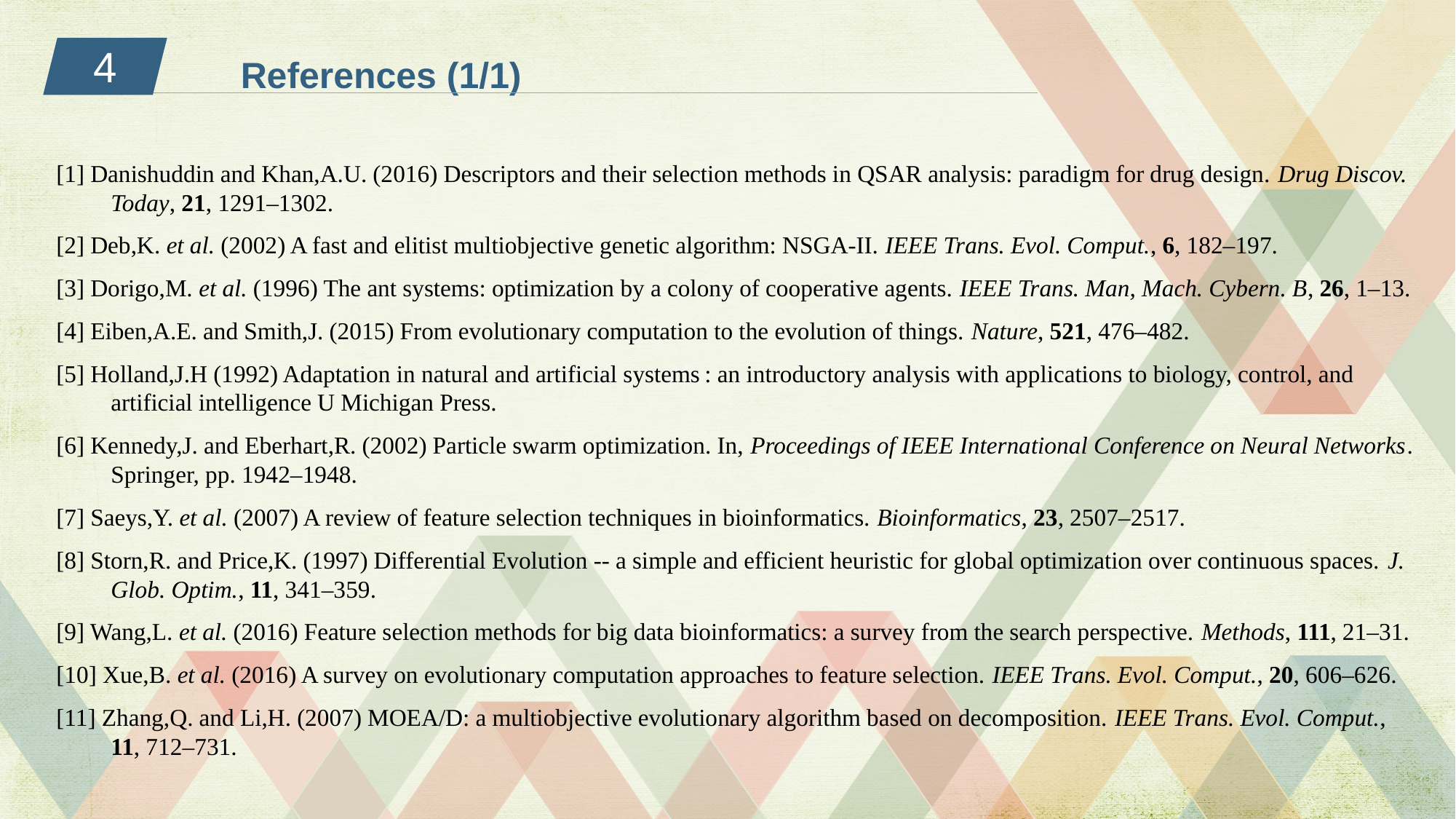

References (1/1)
4

[1] Danishuddin and Khan,A.U. (2016) Descriptors and their selection methods in QSAR analysis: paradigm for drug design. Drug Discov. Today, 21, 1291–1302.
[2] Deb,K. et al. (2002) A fast and elitist multiobjective genetic algorithm: NSGA-II. IEEE Trans. Evol. Comput., 6, 182–197.
[3] Dorigo,M. et al. (1996) The ant systems: optimization by a colony of cooperative agents. IEEE Trans. Man, Mach. Cybern. B, 26, 1–13.
[4] Eiben,A.E. and Smith,J. (2015) From evolutionary computation to the evolution of things. Nature, 521, 476–482.
[5] Holland,J.H (1992) Adaptation in natural and artificial systems : an introductory analysis with applications to biology, control, and artificial intelligence U Michigan Press.
[6] Kennedy,J. and Eberhart,R. (2002) Particle swarm optimization. In, Proceedings of IEEE International Conference on Neural Networks. Springer, pp. 1942–1948.
[7] Saeys,Y. et al. (2007) A review of feature selection techniques in bioinformatics. Bioinformatics, 23, 2507–2517.
[8] Storn,R. and Price,K. (1997) Differential Evolution -- a simple and efficient heuristic for global optimization over continuous spaces. J. Glob. Optim., 11, 341–359.
[9] Wang,L. et al. (2016) Feature selection methods for big data bioinformatics: a survey from the search perspective. Methods, 111, 21–31.
[10] Xue,B. et al. (2016) A survey on evolutionary computation approaches to feature selection. IEEE Trans. Evol. Comput., 20, 606–626.
[11] Zhang,Q. and Li,H. (2007) MOEA/D: a multiobjective evolutionary algorithm based on decomposition. IEEE Trans. Evol. Comput., 11, 712–731.